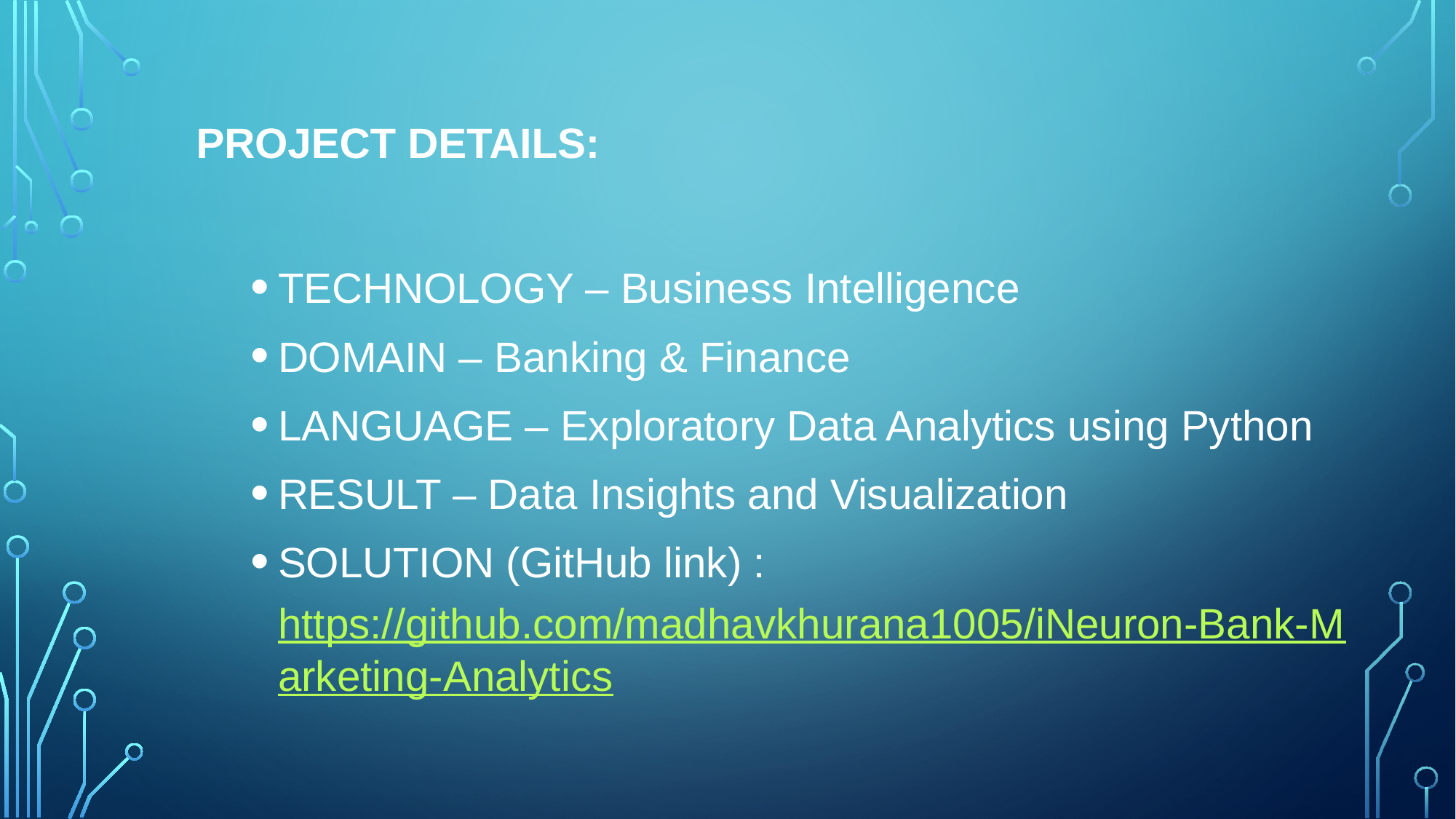

#
PROJECT DETAILS:

TECHNOLOGY – Business Intelligence
DOMAIN – Banking & Finance
LANGUAGE – Exploratory Data Analytics using Python
RESULT – Data Insights and Visualization
SOLUTION (GitHub link) : https://github.com/madhavkhurana1005/iNeuron-Bank-Marketing-Analytics